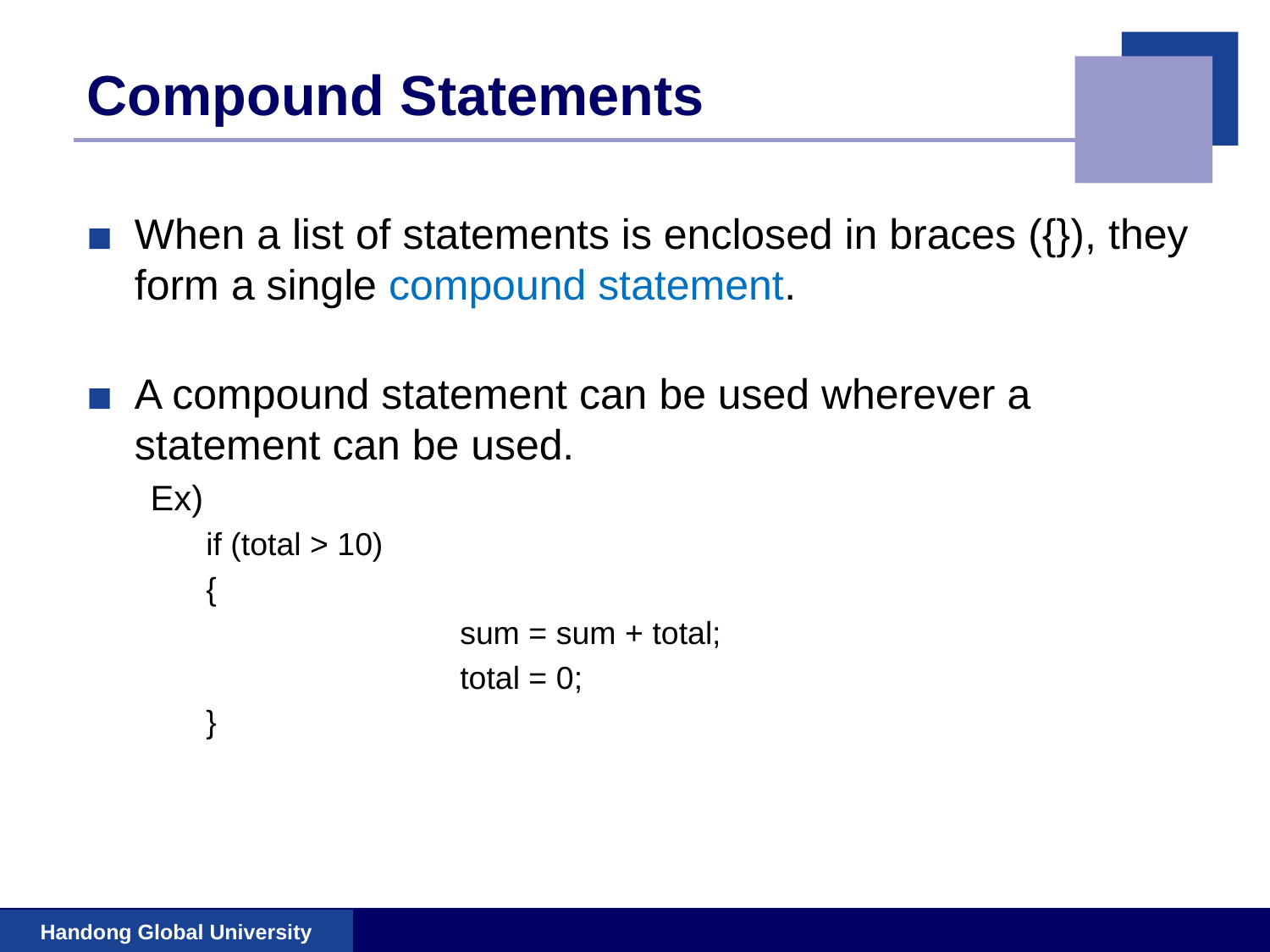

# Compound Statements
When a list of statements is enclosed in braces ({}), they form a single compound statement.

A compound statement can be used wherever a statement can be used.
Ex)
if (total > 10)
{
		sum = sum + total;
		total = 0;
}